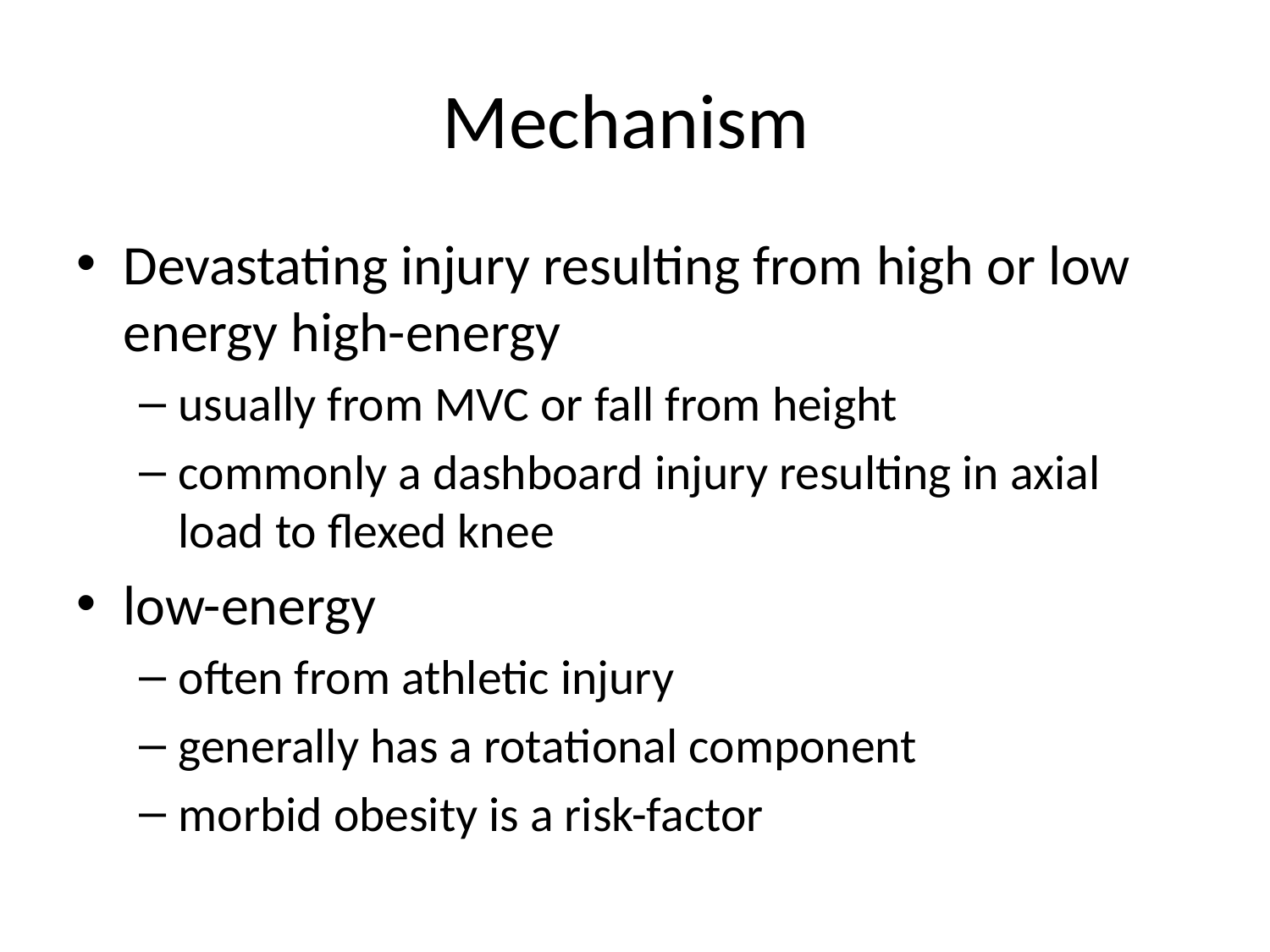

# Mechanism
Devastating injury resulting from high or low energy high-energy
usually from MVC or fall from height
commonly a dashboard injury resulting in axial load to flexed knee
low-energy
often from athletic injury
generally has a rotational component
morbid obesity is a risk-factor